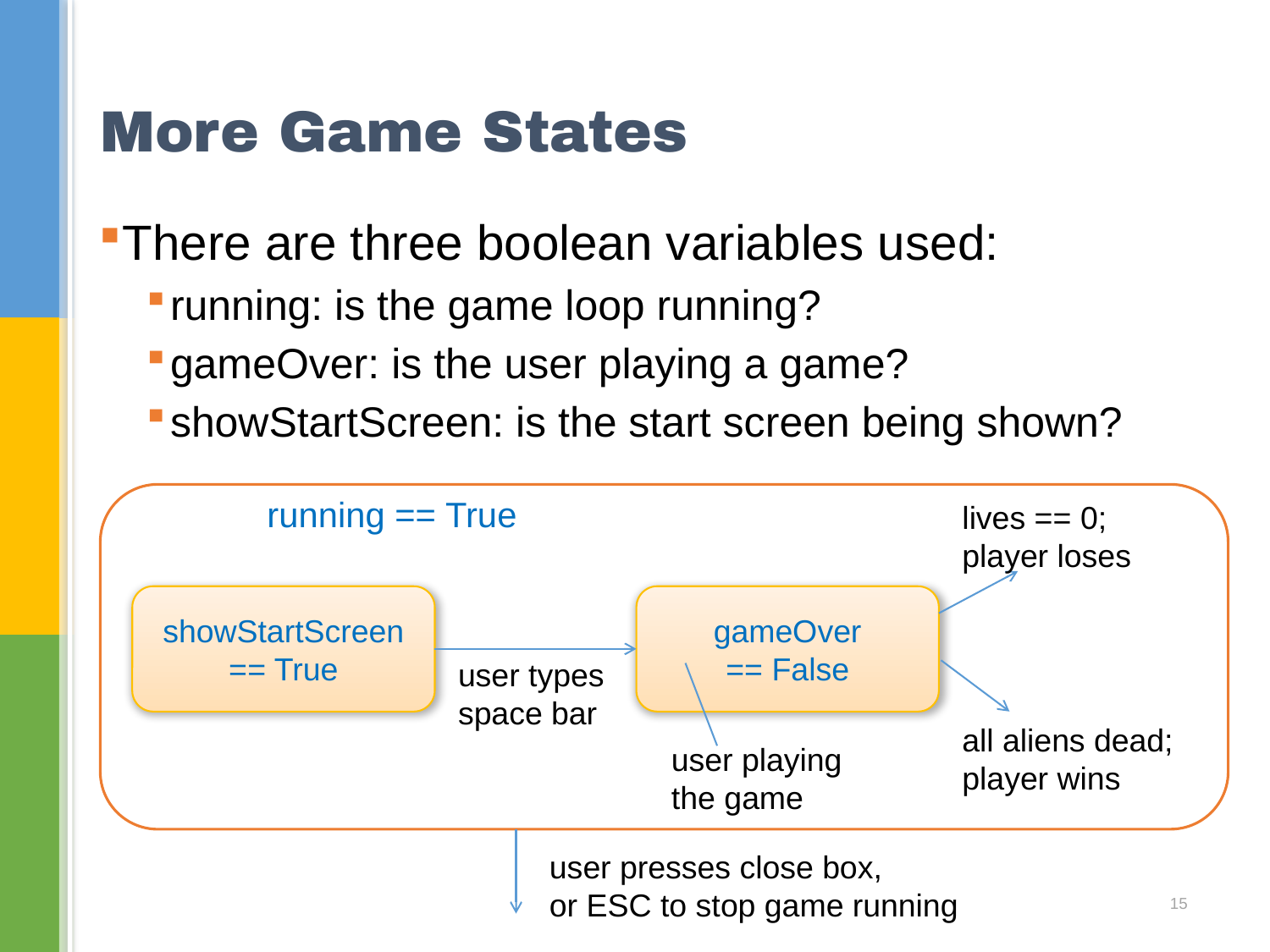

# More Game States
There are three boolean variables used:
running: is the game loop running?
gameOver: is the user playing a game?
showStartScreen: is the start screen being shown?

running == True
lives == 0;
player loses
showStartScreen
== True
gameOver
== False
user types
space bar
all aliens dead;
player wins
user playing
the game
user presses close box,
or ESC to stop game running
15